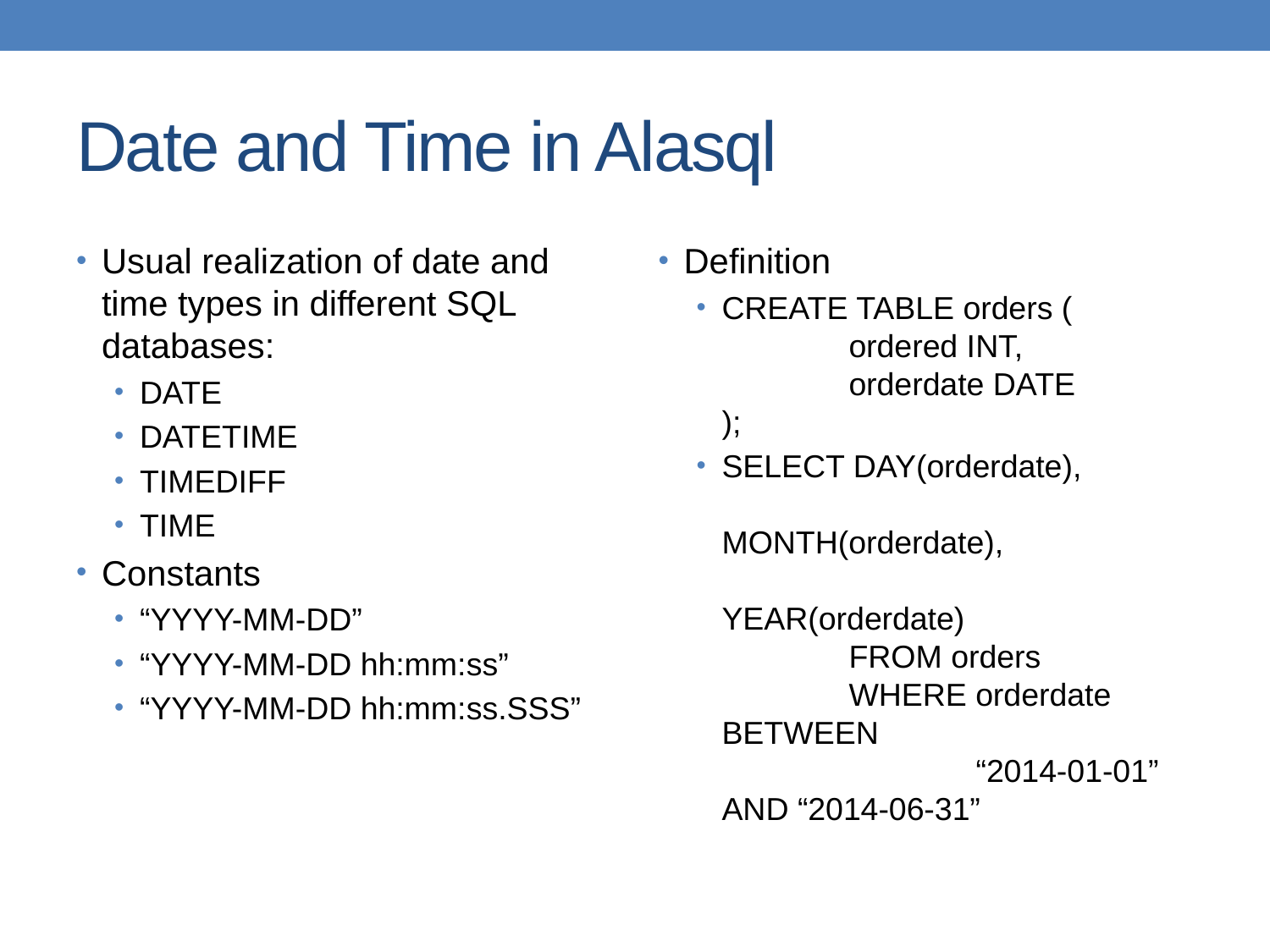

# Date and Time in Alasql
Usual realization of date and time types in different SQL databases:
DATE
DATETIME
TIMEDIFF
TIME
Constants
“YYYY-MM-DD”
“YYYY-MM-DD hh:mm:ss”
“YYYY-MM-DD hh:mm:ss.SSS”

Definition
CREATE TABLE orders (
	ordered INT,
	orderdate DATE
);
SELECT DAY(orderdate),
		MONTH(orderdate),
		YEAR(orderdate)
	FROM orders
	WHERE orderdate BETWEEN
		“2014-01-01” AND “2014-06-31”